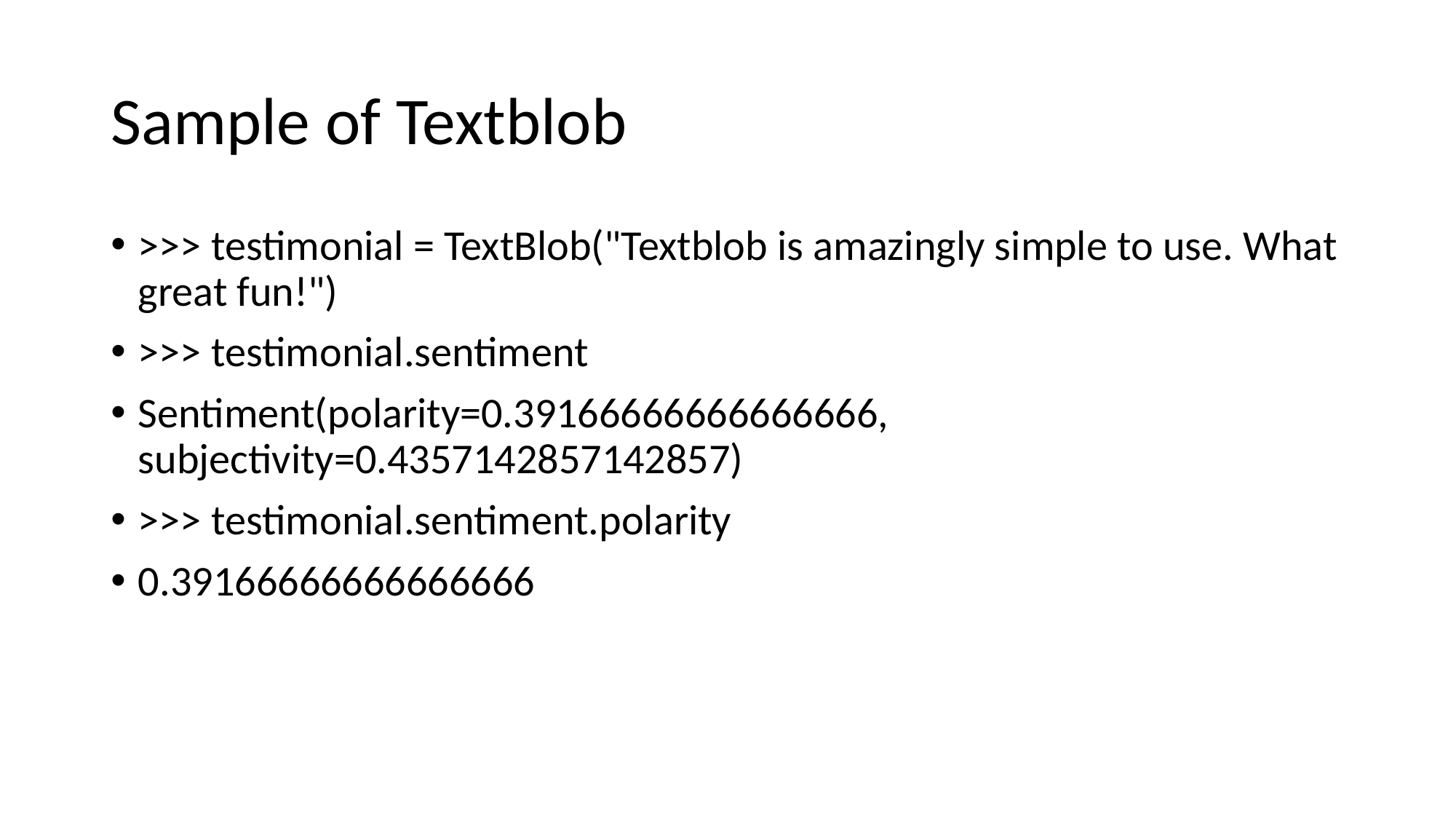

# Sample of Textblob
>>> testimonial = TextBlob("Textblob is amazingly simple to use. What great fun!")
>>> testimonial.sentiment
Sentiment(polarity=0.39166666666666666, subjectivity=0.4357142857142857)
>>> testimonial.sentiment.polarity
0.39166666666666666